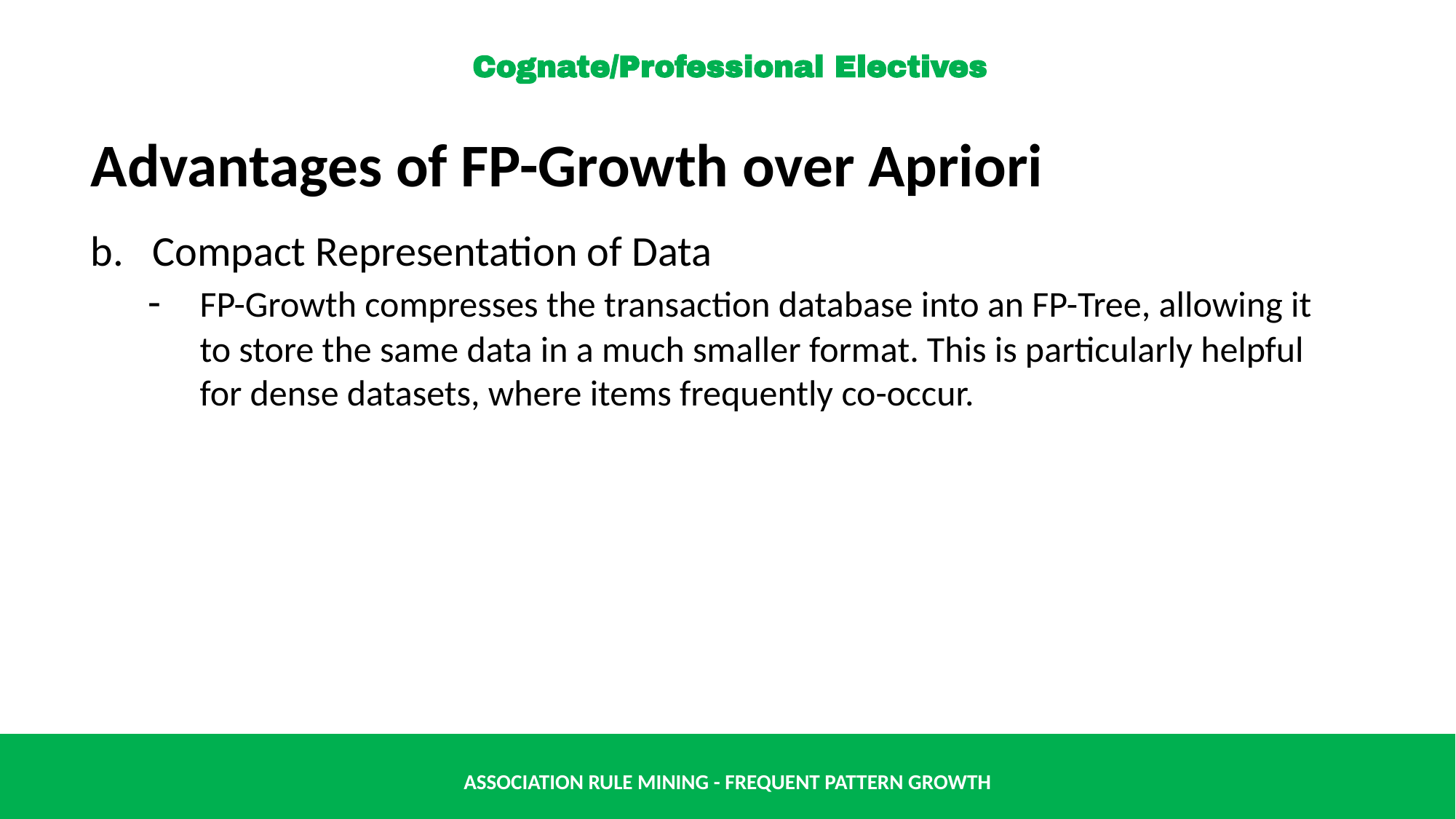

Advantages of FP-Growth over Apriori

b.   Compact Representation of Data
      - 	FP-Growth compresses the transaction database into an FP-Tree, allowing it 	to store the same data in a much smaller format. This is particularly helpful 	for dense datasets, where items frequently co-occur.